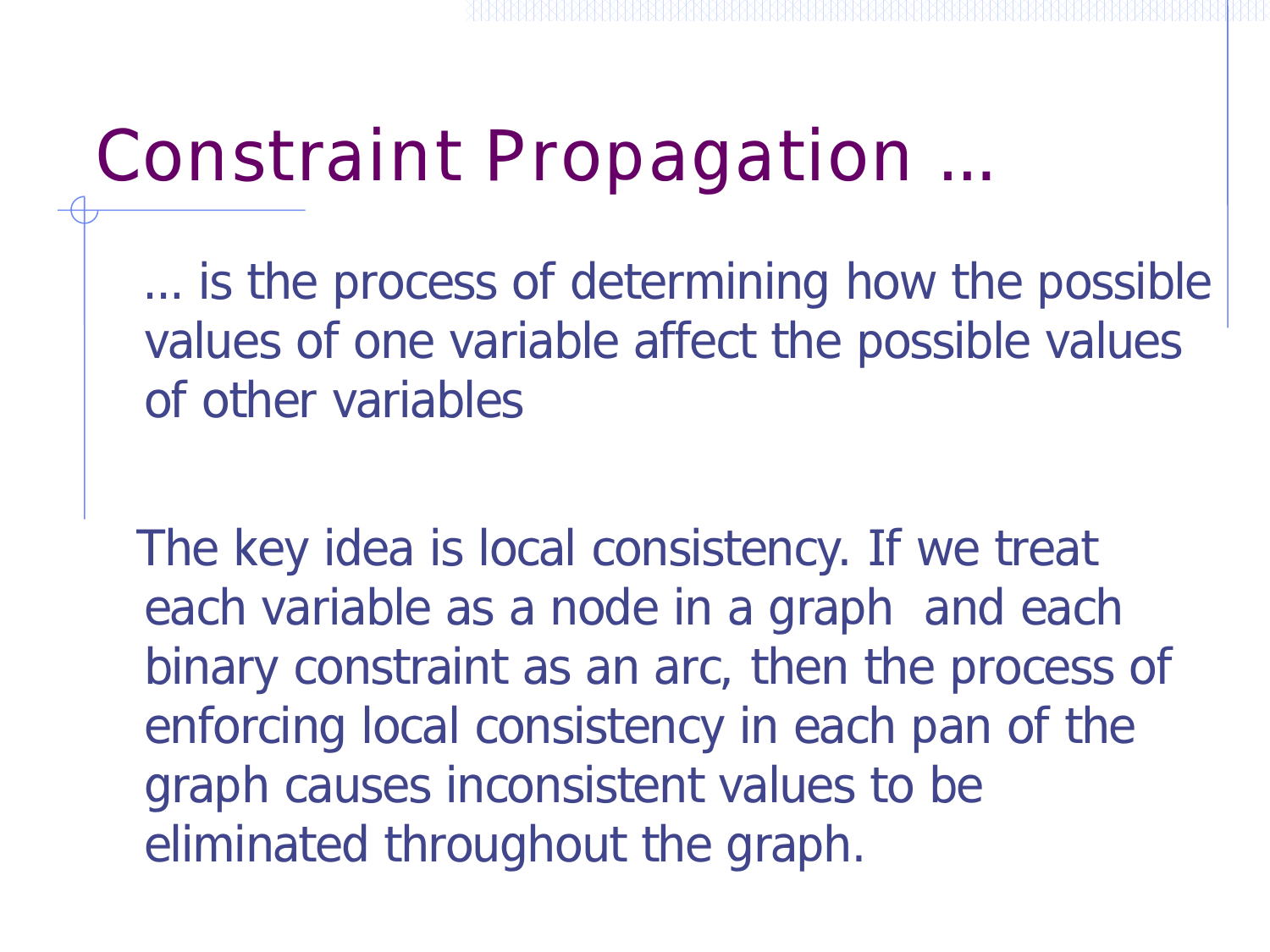

# Constraint Propagation …
   … is the process of determining how the possible values of one variable affect the possible values of other variables

   The key idea is local consistency. If we treat each variable as a node in a graph  and each binary constraint as an arc, then the process of enforcing local consistency in each pan of the graph causes inconsistent values to be eliminated throughout the graph.